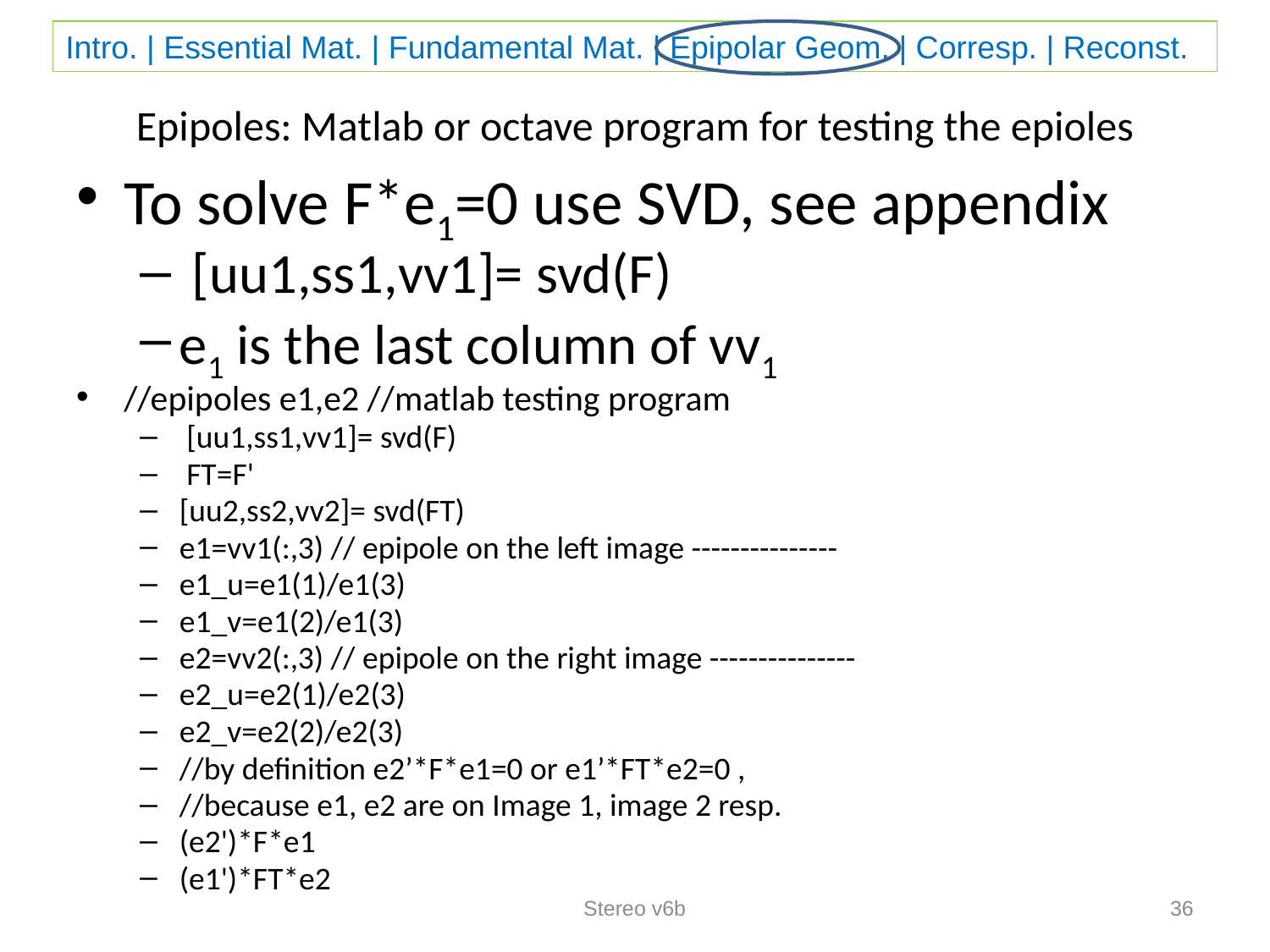

# Epipoles: Matlab or octave program for testing the epioles

To solve F*e1=0 use SVD, see appendix
 [uu1,ss1,vv1]= svd(F)
e1 is the last column of vv1
//epipoles e1,e2 //matlab testing program
 [uu1,ss1,vv1]= svd(F)
 FT=F'
[uu2,ss2,vv2]= svd(FT)
e1=vv1(:,3) // epipole on the left image ---------------
e1_u=e1(1)/e1(3)
e1_v=e1(2)/e1(3)
e2=vv2(:,3) // epipole on the right image ---------------
e2_u=e2(1)/e2(3)
e2_v=e2(2)/e2(3)
//by definition e2’*F*e1=0 or e1’*FT*e2=0 ,
//because e1, e2 are on Image 1, image 2 resp.
(e2')*F*e1
(e1')*FT*e2

Stereo v6b
36